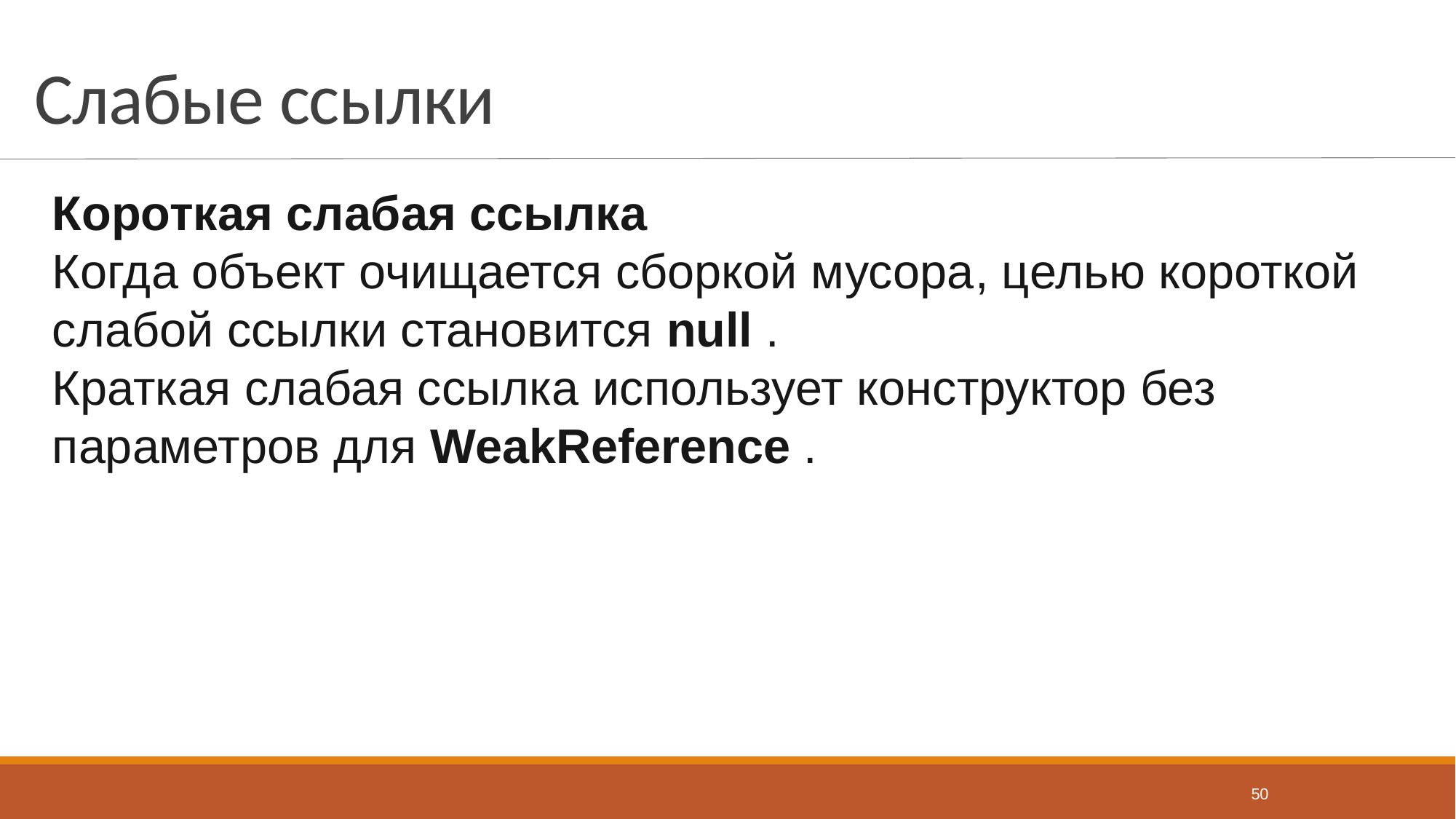

# Слабые ссылки
Короткая слабая ссылка
Когда объект очищается сборкой мусора, целью короткой слабой ссылки становится null .
Краткая слабая ссылка использует конструктор без параметров для WeakReference .

50